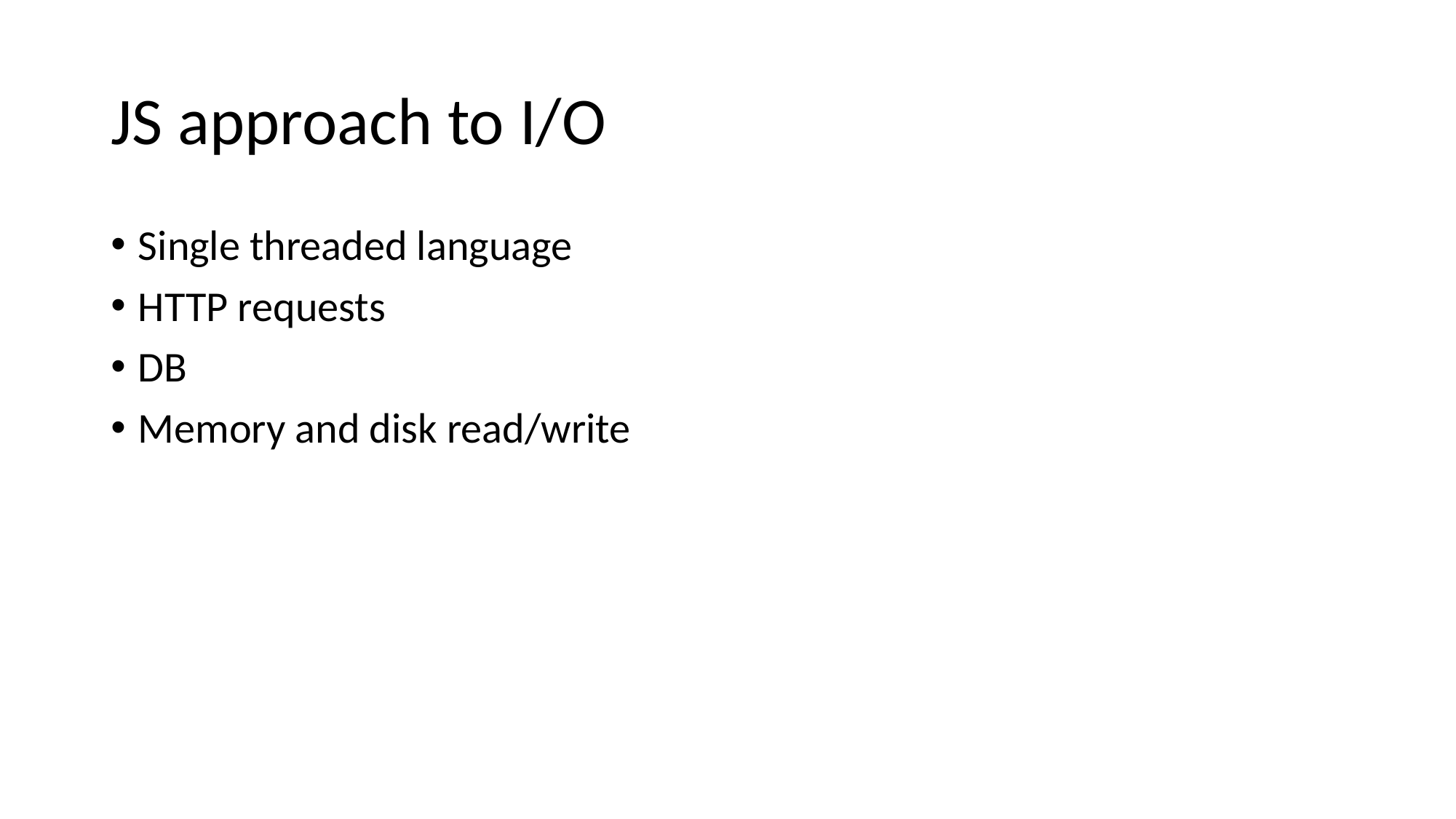

# JS approach to I/O
Single threaded language
HTTP requests
DB
Memory and disk read/write